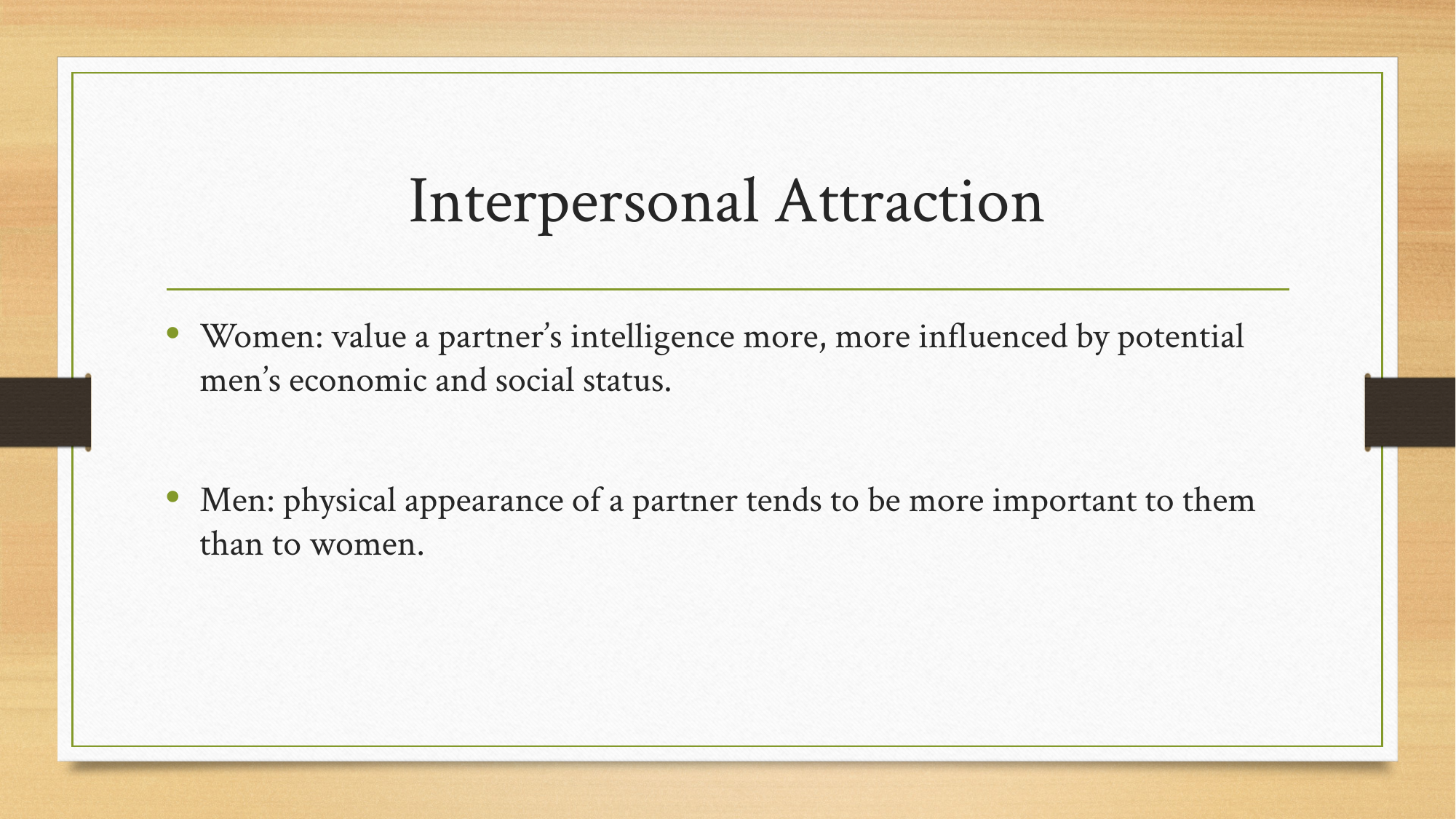

# Interpersonal Attraction
Women: value a partner’s intelligence more, more influenced by potential men’s economic and social status.

Men: physical appearance of a partner tends to be more important to them than to women.